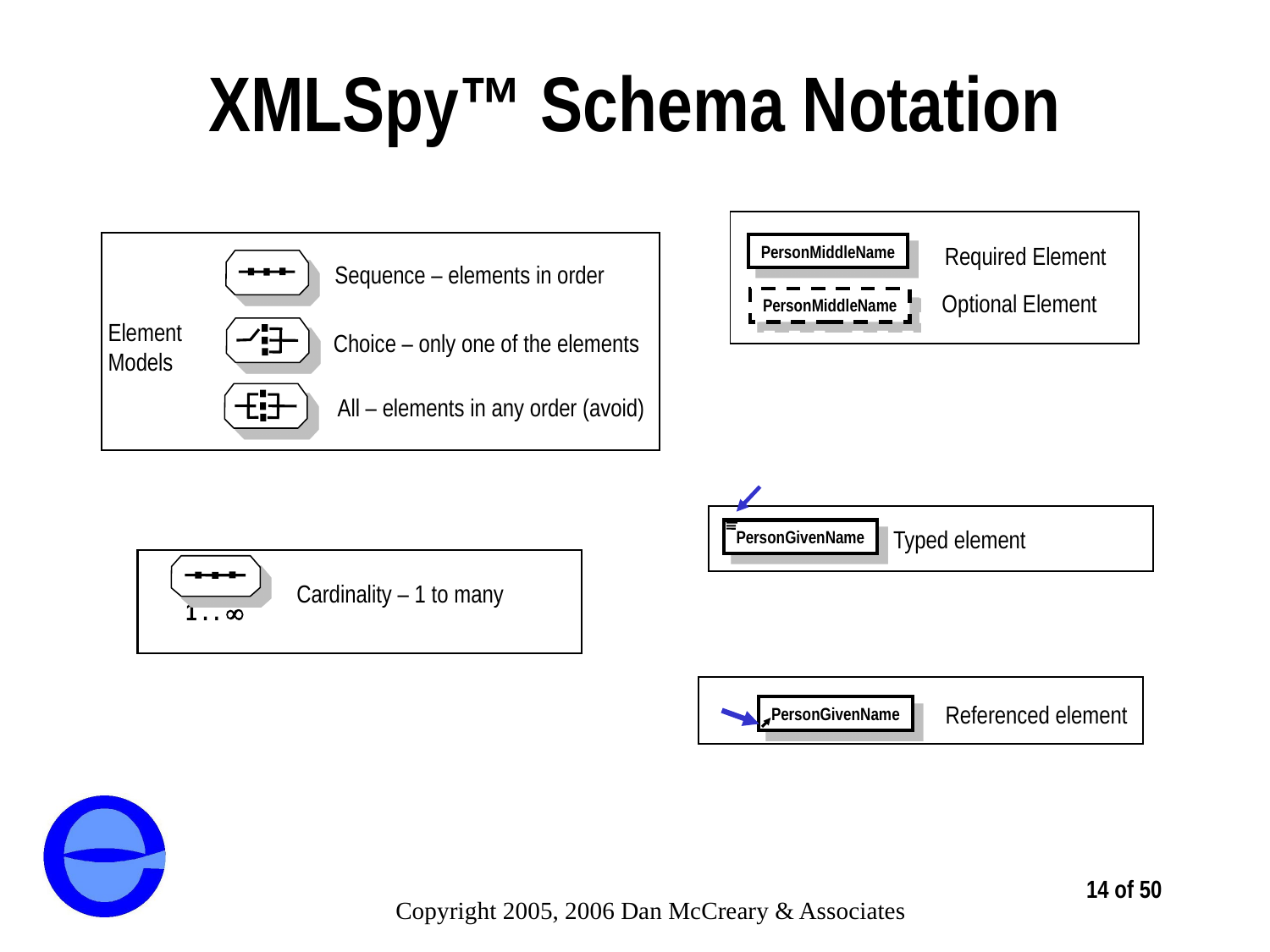

# XMLSpy™ Schema Notation

PersonMiddleName
Required Element
Optional Element
PersonMiddleName

Sequence – elements in order
Element
Models

Choice – only one of the elements

All – elements in any order (avoid)

Typed element
PersonGivenName

Cardinality – 1 to many
1 . . ∞

Referenced element
PersonGivenName

14 of 50
Copyright 2005, 2006 Dan McCreary & Associates